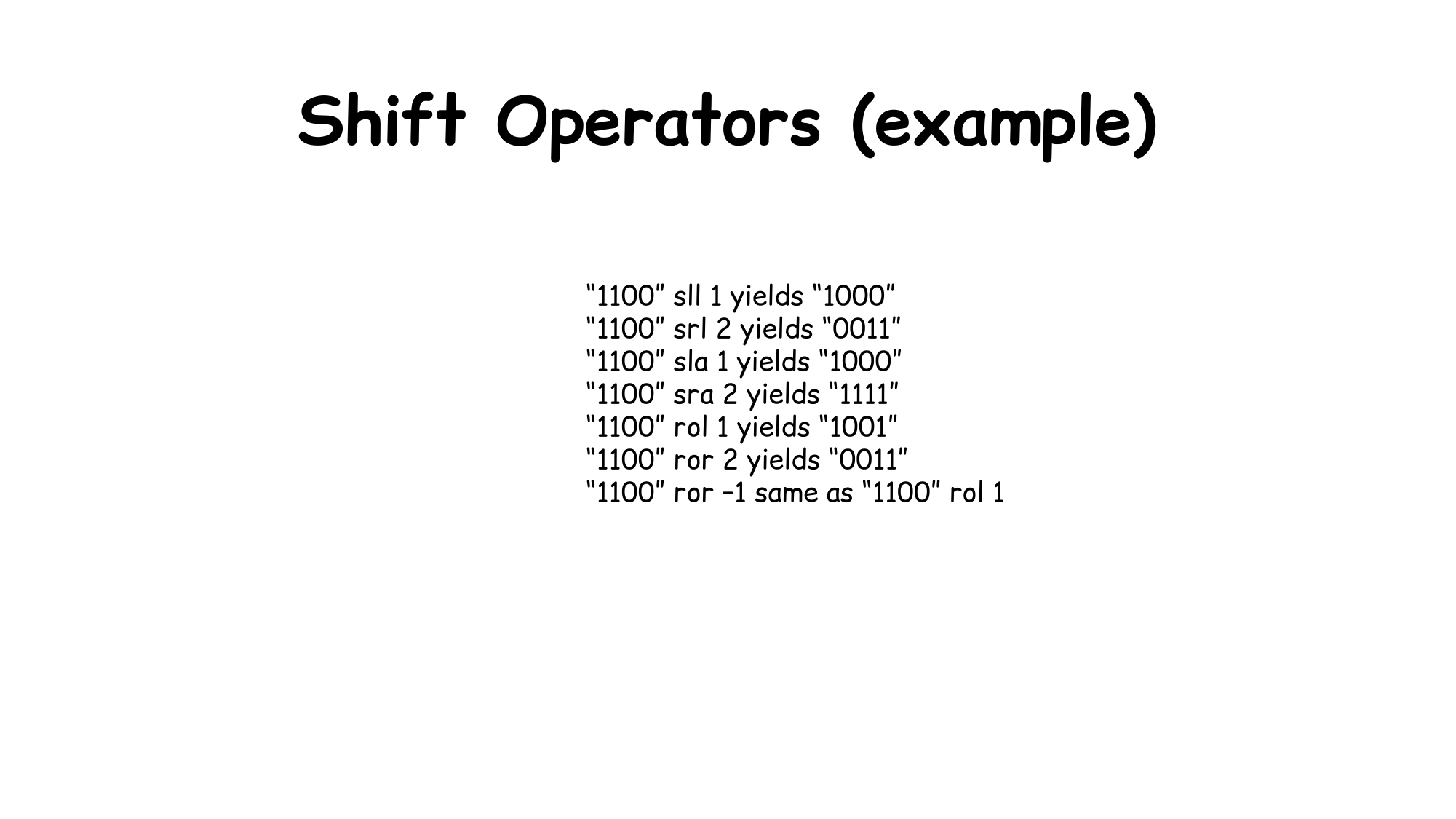

# Shift Operators (example)
“1100” sll 1 yields “1000”
“1100” srl 2 yields “0011”
“1100” sla 1 yields “1000”
“1100” sra 2 yields “1111”
“1100” rol 1 yields “1001”
“1100” ror 2 yields “0011”
“1100” ror –1 same as “1100” rol 1